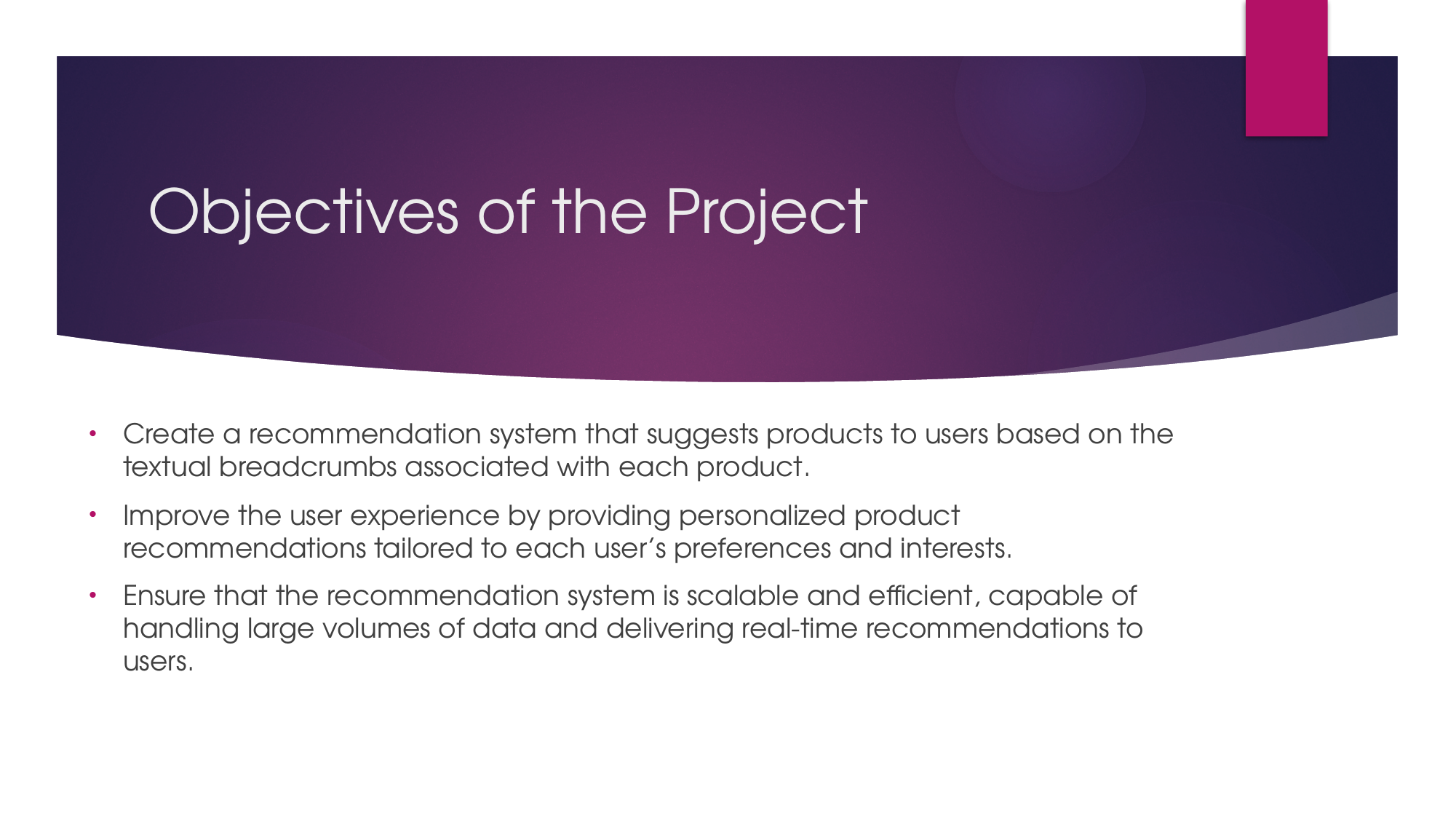

# Objectives of the Project
Create a recommendation system that suggests products to users based on the textual breadcrumbs associated with each product.
Improve the user experience by providing personalized product recommendations tailored to each user’s preferences and interests.
Ensure that the recommendation system is scalable and efficient, capable of handling large volumes of data and delivering real-time recommendations to users.